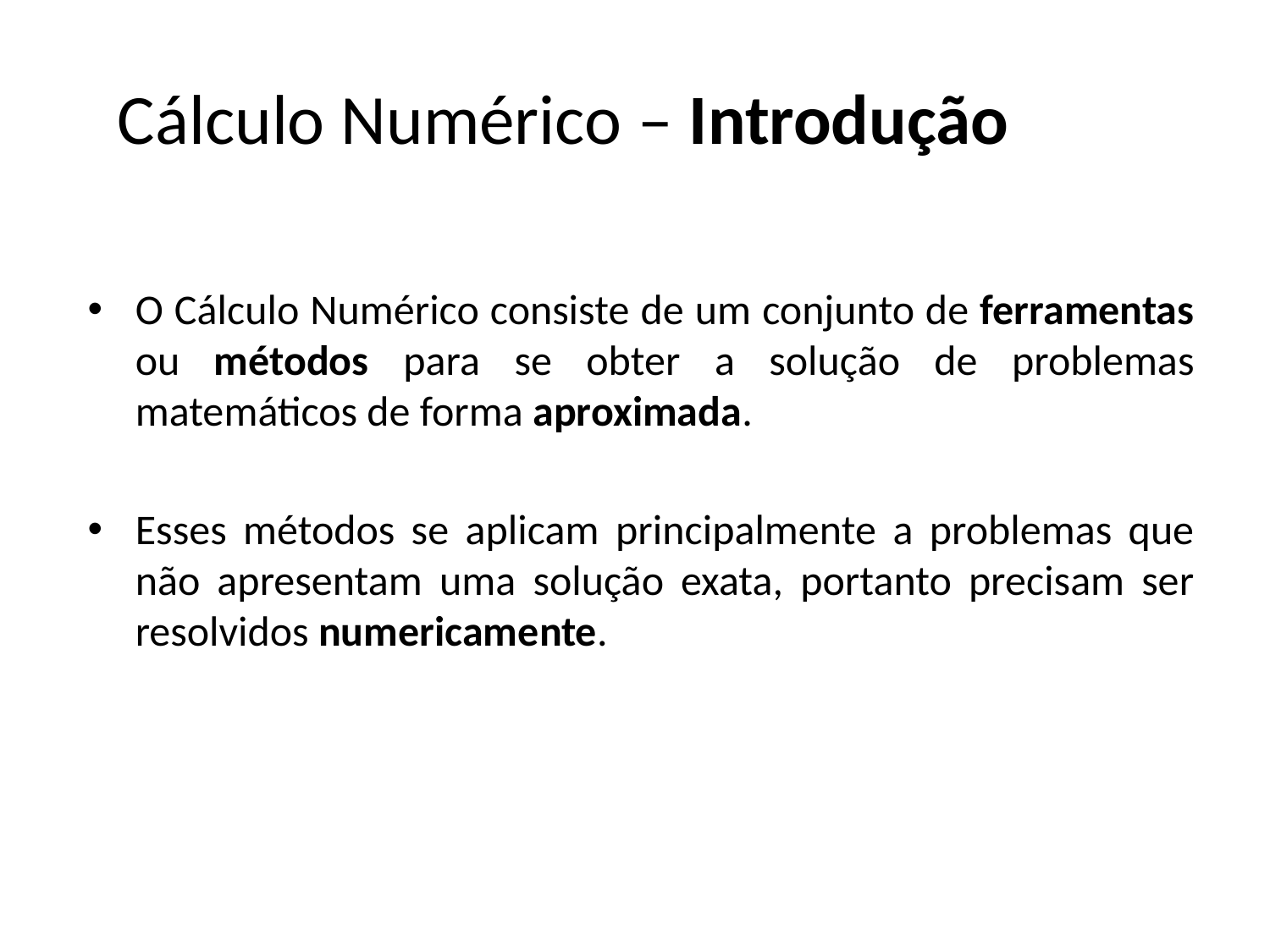

Cálculo Numérico – Introdução
O Cálculo Numérico consiste de um conjunto de ferramentas ou métodos para se obter a solução de problemas matemáticos de forma aproximada.

Esses métodos se aplicam principalmente a problemas que não apresentam uma solução exata, portanto precisam ser resolvidos numericamente.